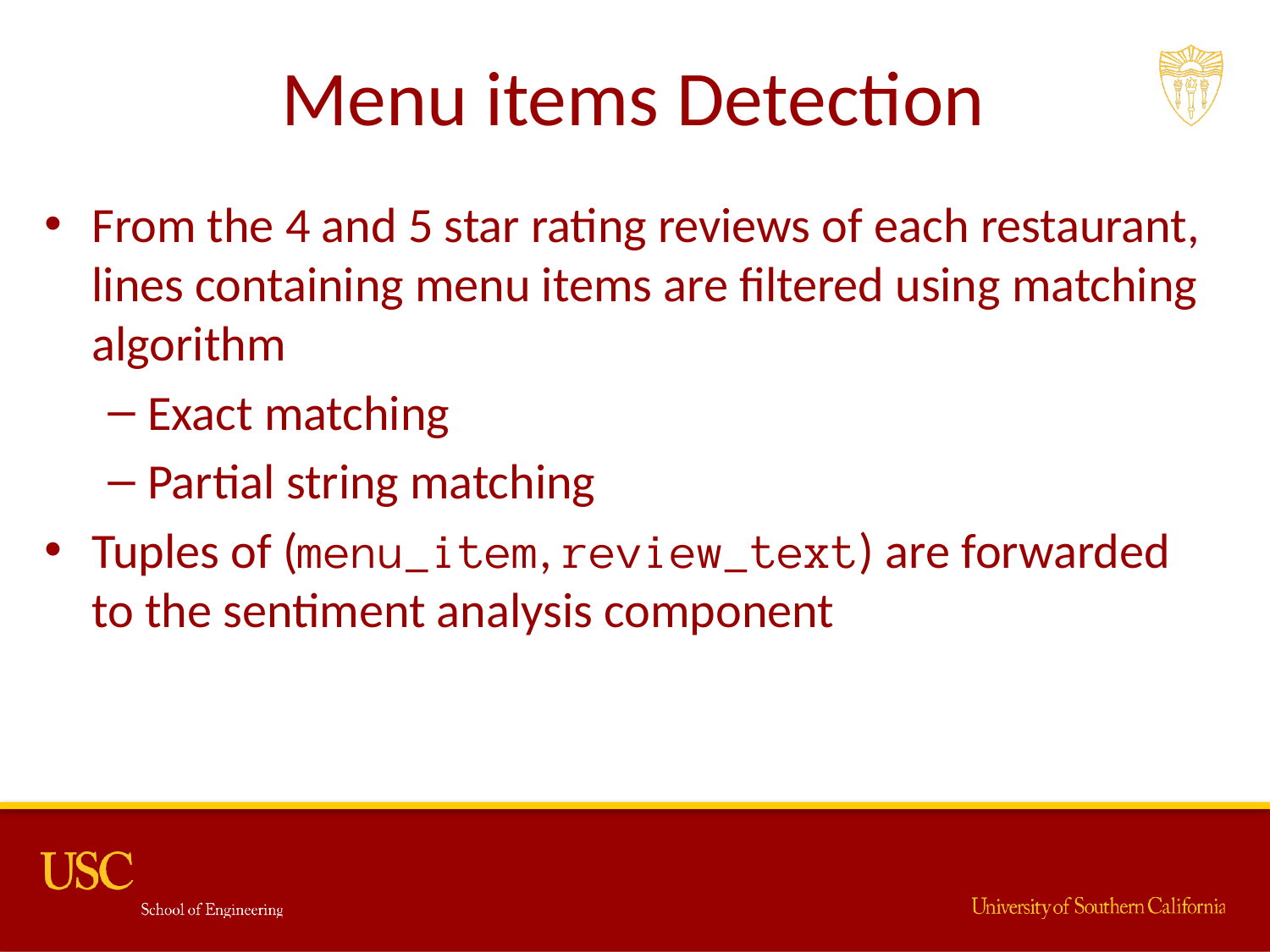

# Menu items Detection
From the 4 and 5 star rating reviews of each restaurant, lines containing menu items are filtered using matching algorithm
Exact matching
Partial string matching
Tuples of (menu_item, review_text) are forwarded to the sentiment analysis component